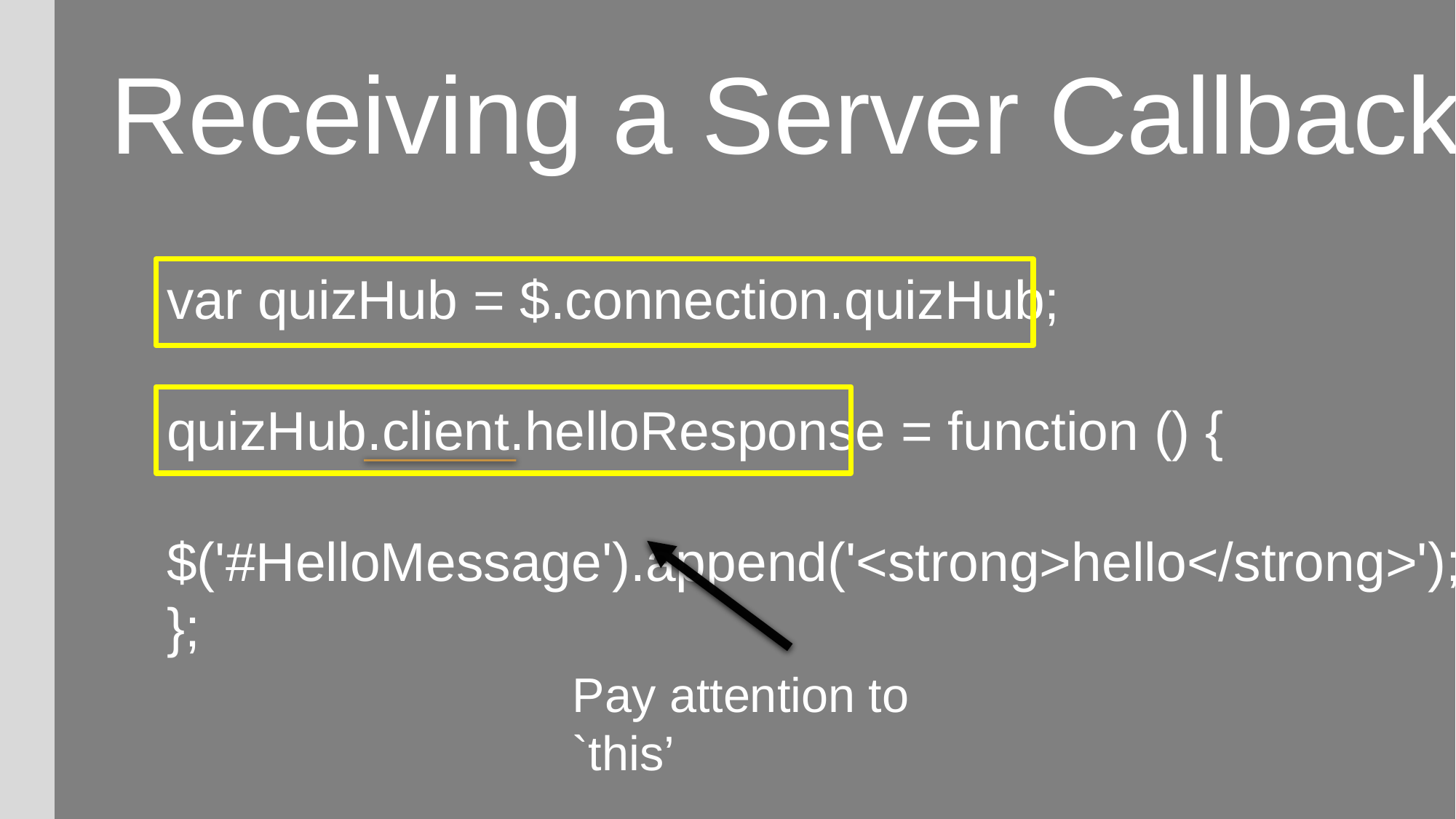

# Receiving a Server Callback
var quizHub = $.connection.quizHub;

quizHub.client.helloResponse = function () {
    $('#HelloMessage').append('<strong>hello</strong>');
};

Pay attention to `this’